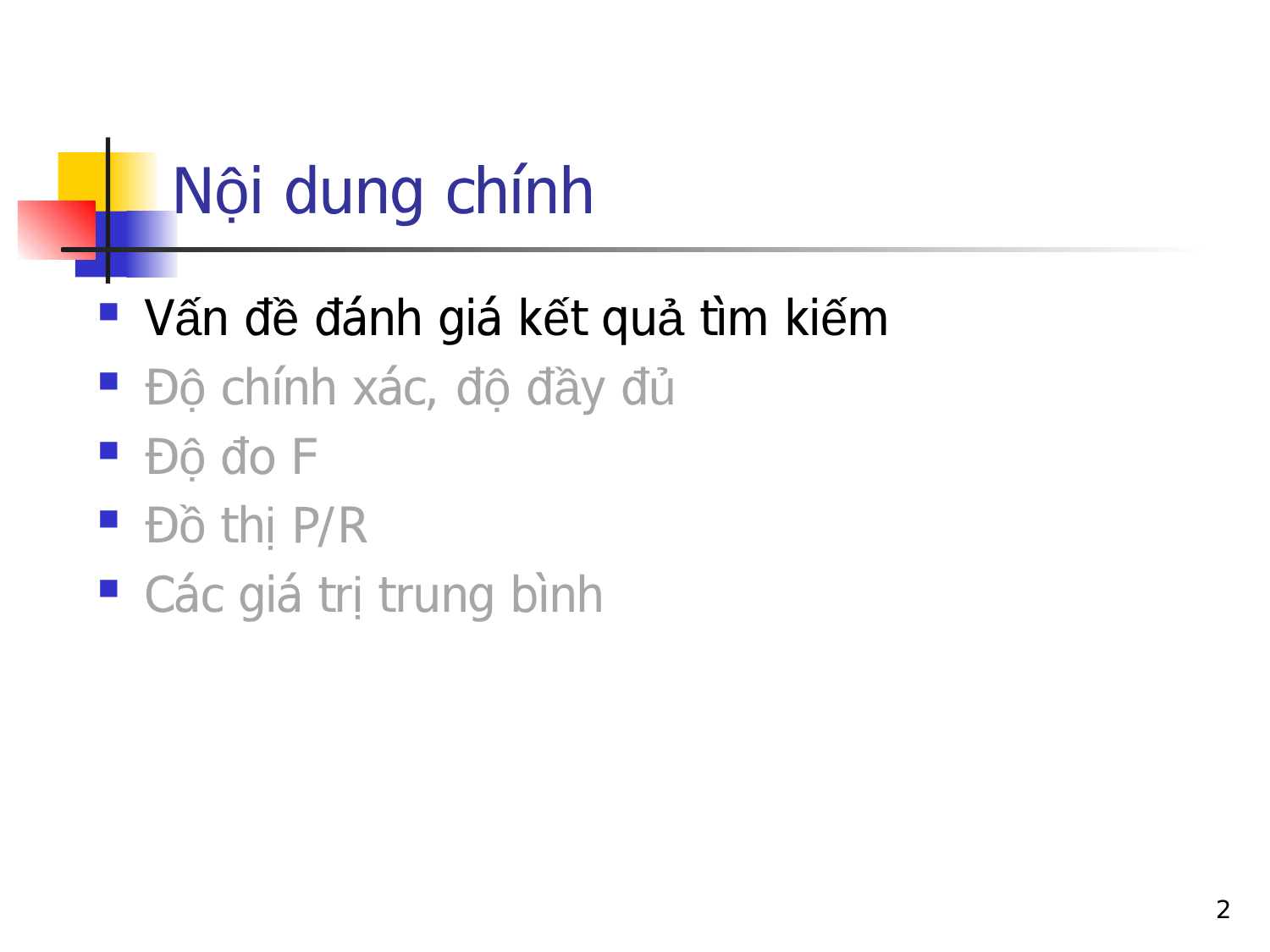

# Nội dung chính
Vấn đề đánh giá kết quả tìm kiếm
Độ chính xác, độ đầy đủ
Độ đo F
Đồ thị P/R
Các giá trị trung bình
2